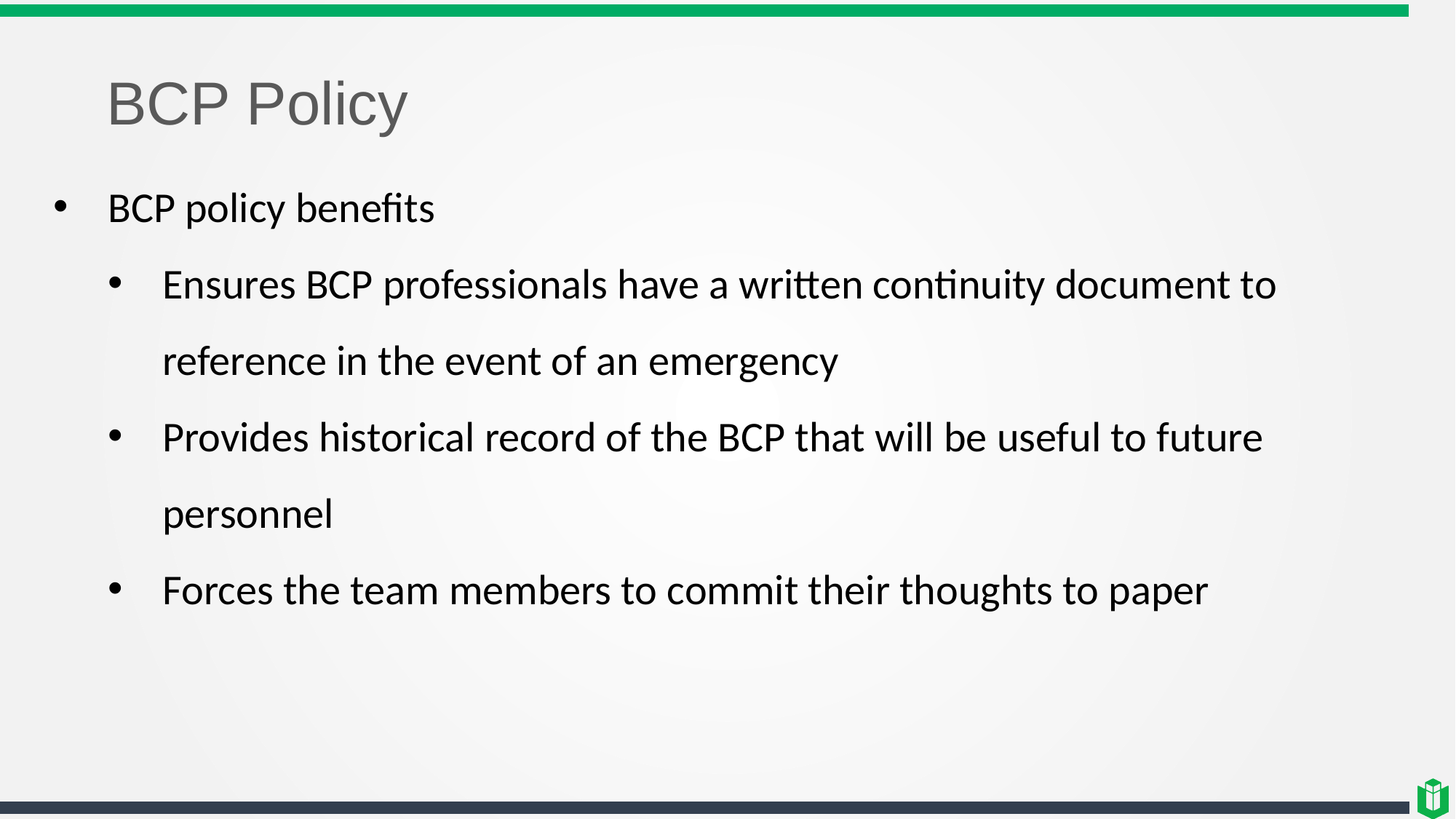

# BCP Policy
BCP policy benefits
Ensures BCP professionals have a written continuity document to reference in the event of an emergency
Provides historical record of the BCP that will be useful to future personnel
Forces the team members to commit their thoughts to paper